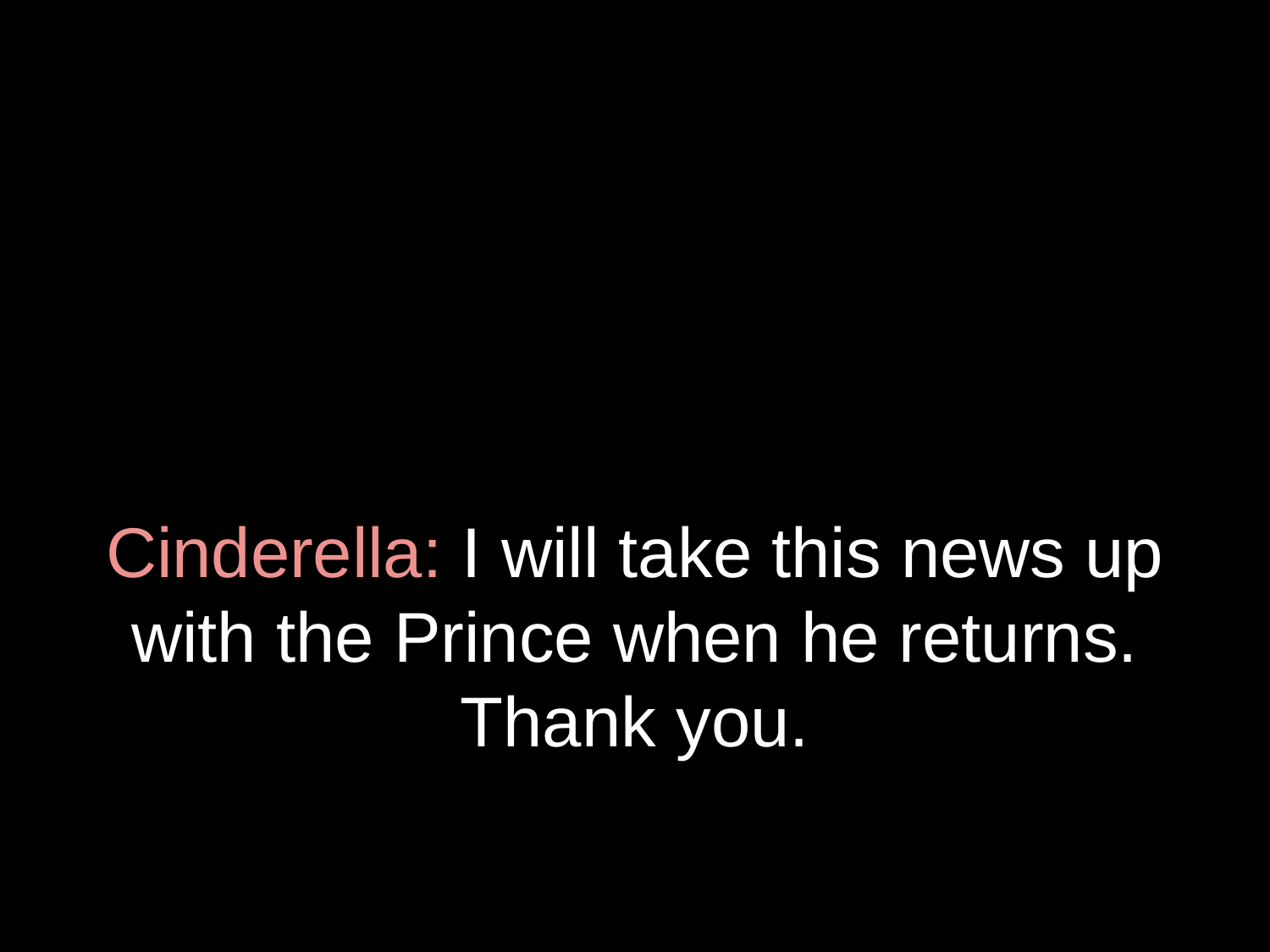

# Cinderella: I will take this news up with the Prince when he returns. Thank you.